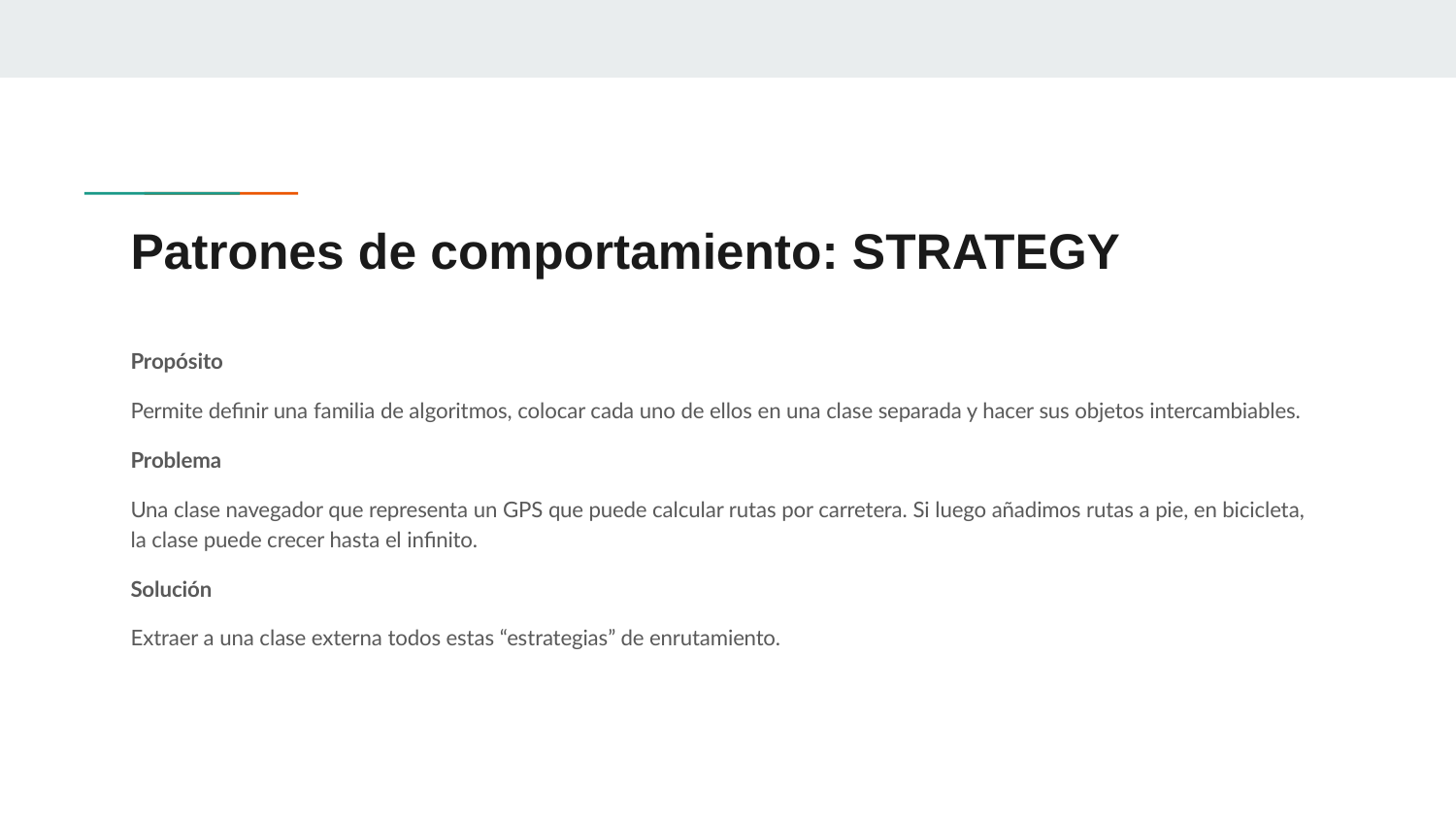

# Patrones de comportamiento: STRATEGY
Propósito
Permite definir una familia de algoritmos, colocar cada uno de ellos en una clase separada y hacer sus objetos intercambiables.
Problema
Una clase navegador que representa un GPS que puede calcular rutas por carretera. Si luego añadimos rutas a pie, en bicicleta, la clase puede crecer hasta el infinito.
Solución
Extraer a una clase externa todos estas “estrategias” de enrutamiento.